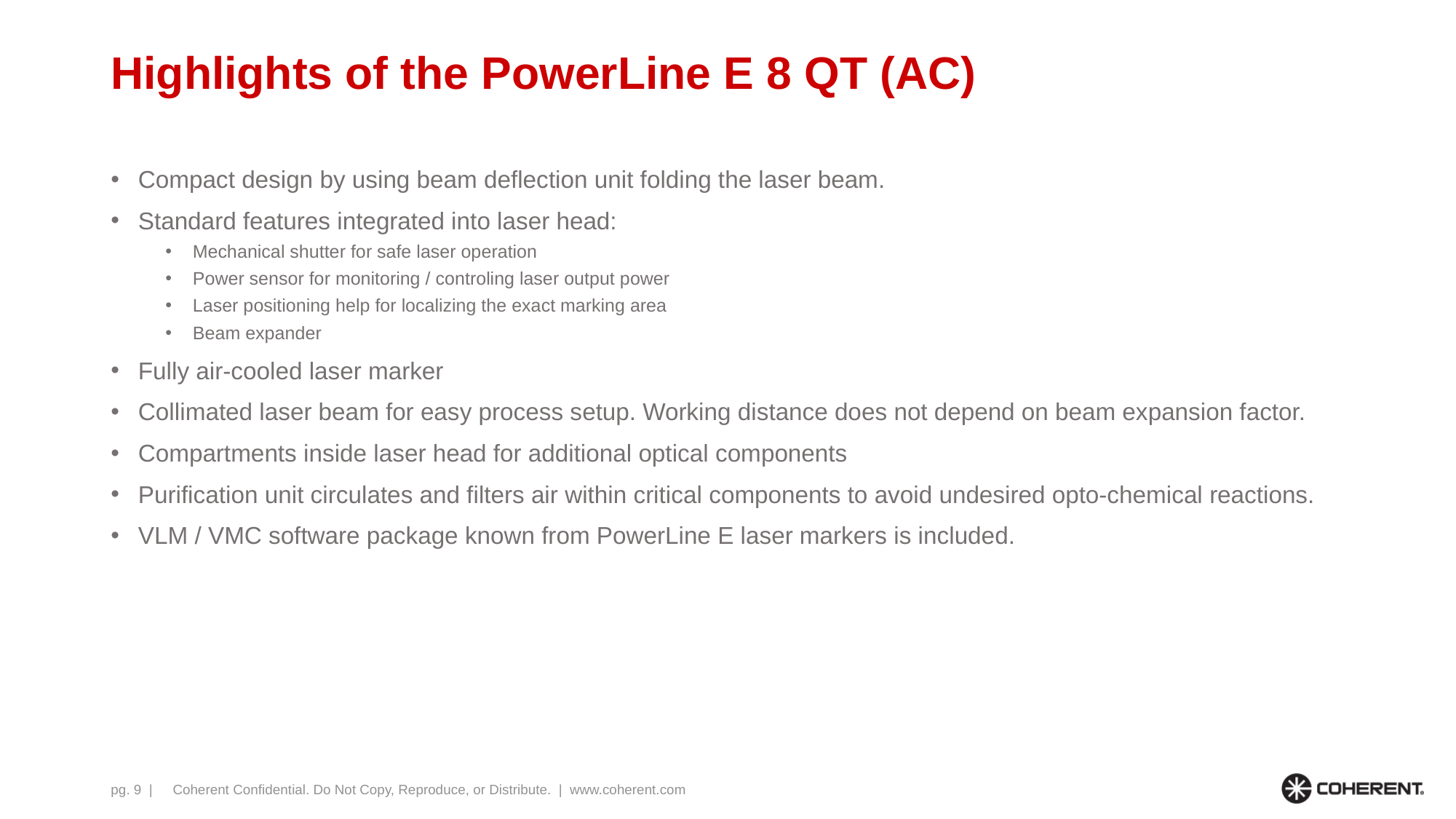

# Highlights of the PowerLine E 8 QT (AC)
Compact design by using beam deflection unit folding the laser beam.
Standard features integrated into laser head:
Mechanical shutter for safe laser operation
Power sensor for monitoring / controling laser output power
Laser positioning help for localizing the exact marking area
Beam expander
Fully air-cooled laser marker
Collimated laser beam for easy process setup. Working distance does not depend on beam expansion factor.
Compartments inside laser head for additional optical components
Purification unit circulates and filters air within critical components to avoid undesired opto-chemical reactions.
VLM / VMC software package known from PowerLine E laser markers is included.
Coherent Confidential. Do Not Copy, Reproduce, or Distribute.  |  www.coherent.com